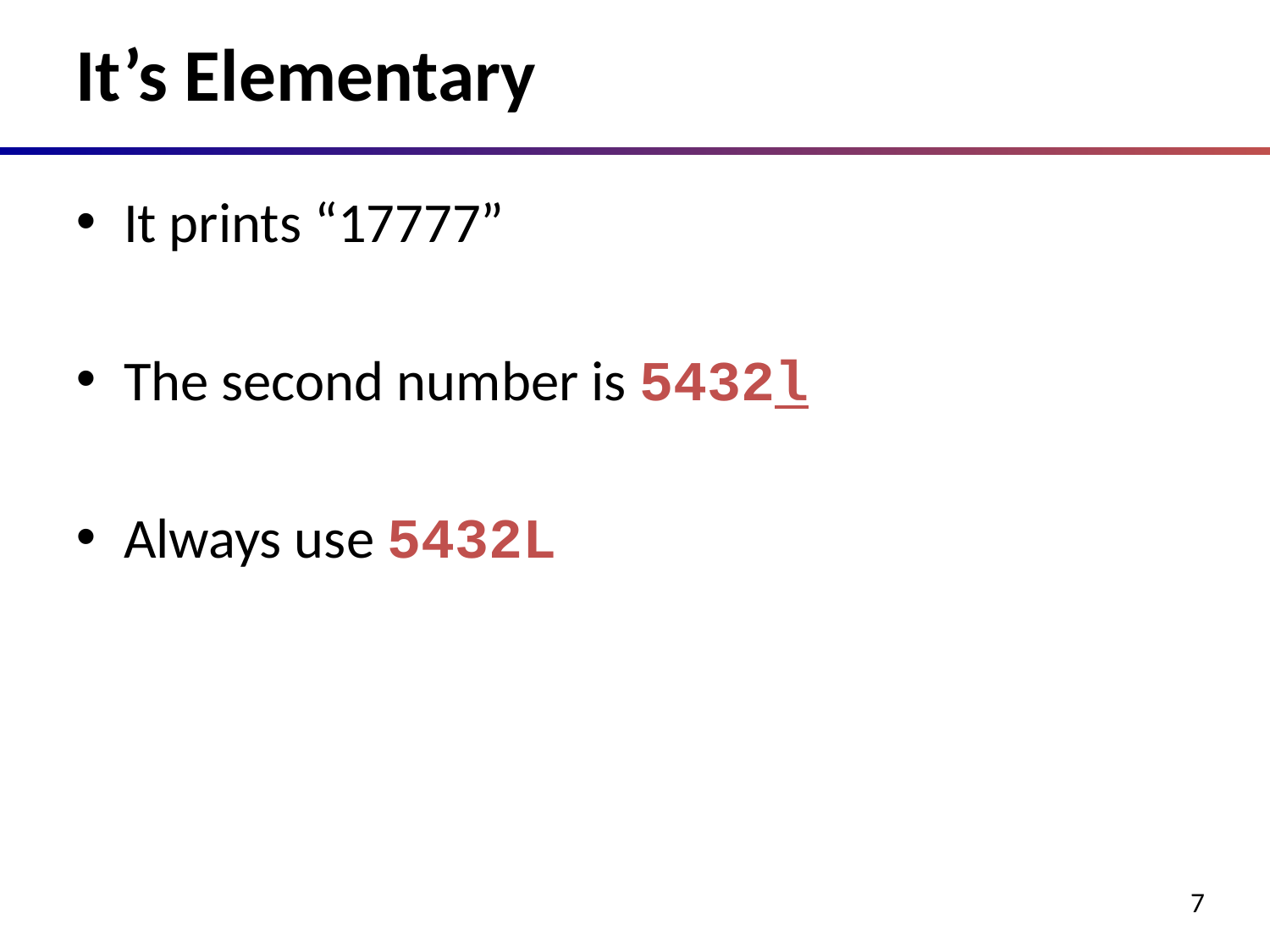

# It’s Elementary
It prints “17777”

The second number is 5432l

Always use 5432L